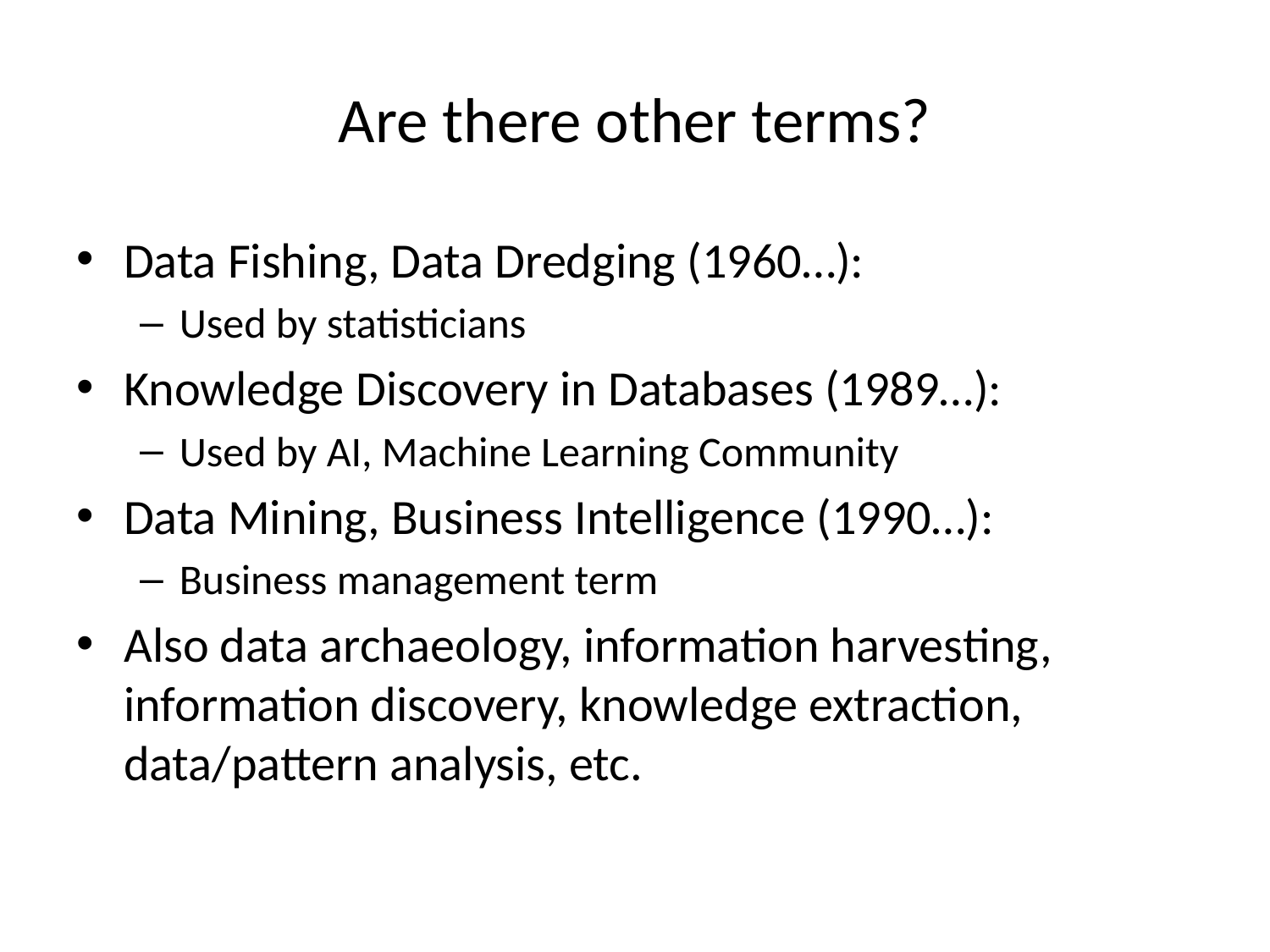

# Are there other terms?
Data Fishing, Data Dredging (1960…):
Used by statisticians
Knowledge Discovery in Databases (1989…):
Used by AI, Machine Learning Community
Data Mining, Business Intelligence (1990…):
Business management term
Also data archaeology, information harvesting, information discovery, knowledge extraction, data/pattern analysis, etc.